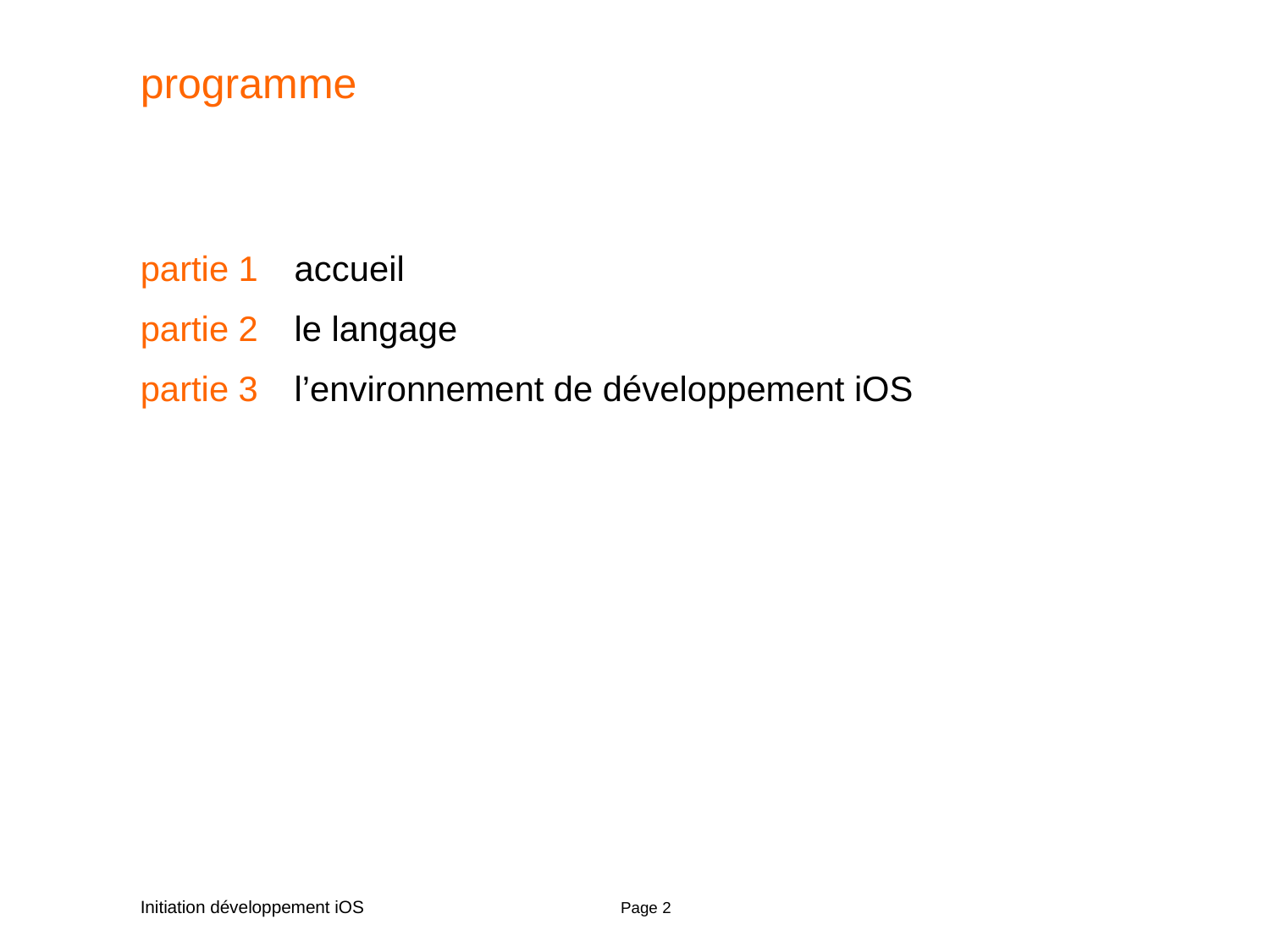

# programme
partie 1	accueil
partie 2	le langage
partie 3	l’environnement de développement iOS
Initiation développement iOS